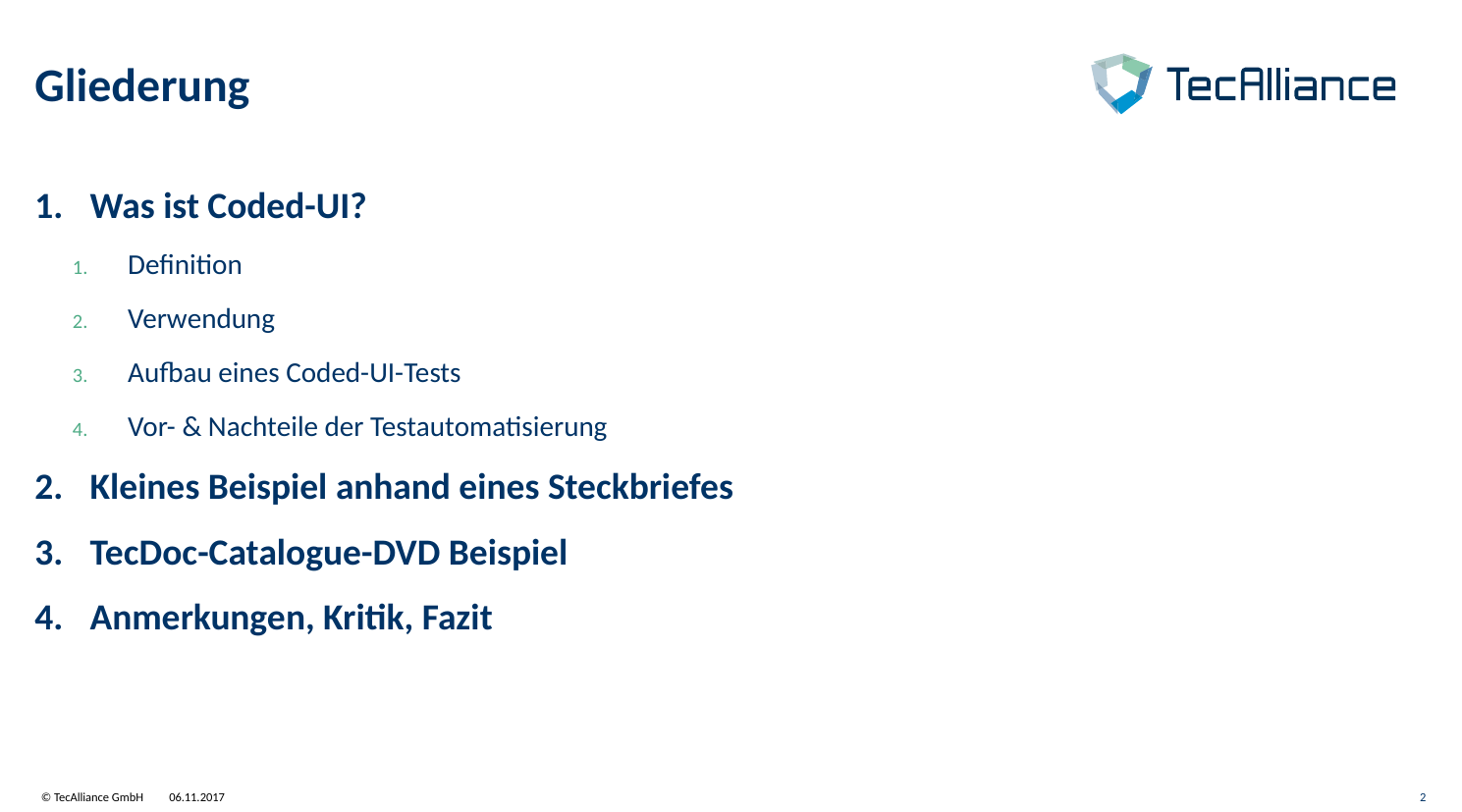

# Gliederung
Was ist Coded-UI?
Definition
Verwendung
Aufbau eines Coded-UI-Tests
Vor- & Nachteile der Testautomatisierung
Kleines Beispiel anhand eines Steckbriefes
TecDoc-Catalogue-DVD Beispiel
Anmerkungen, Kritik, Fazit
06.11.2017
 2